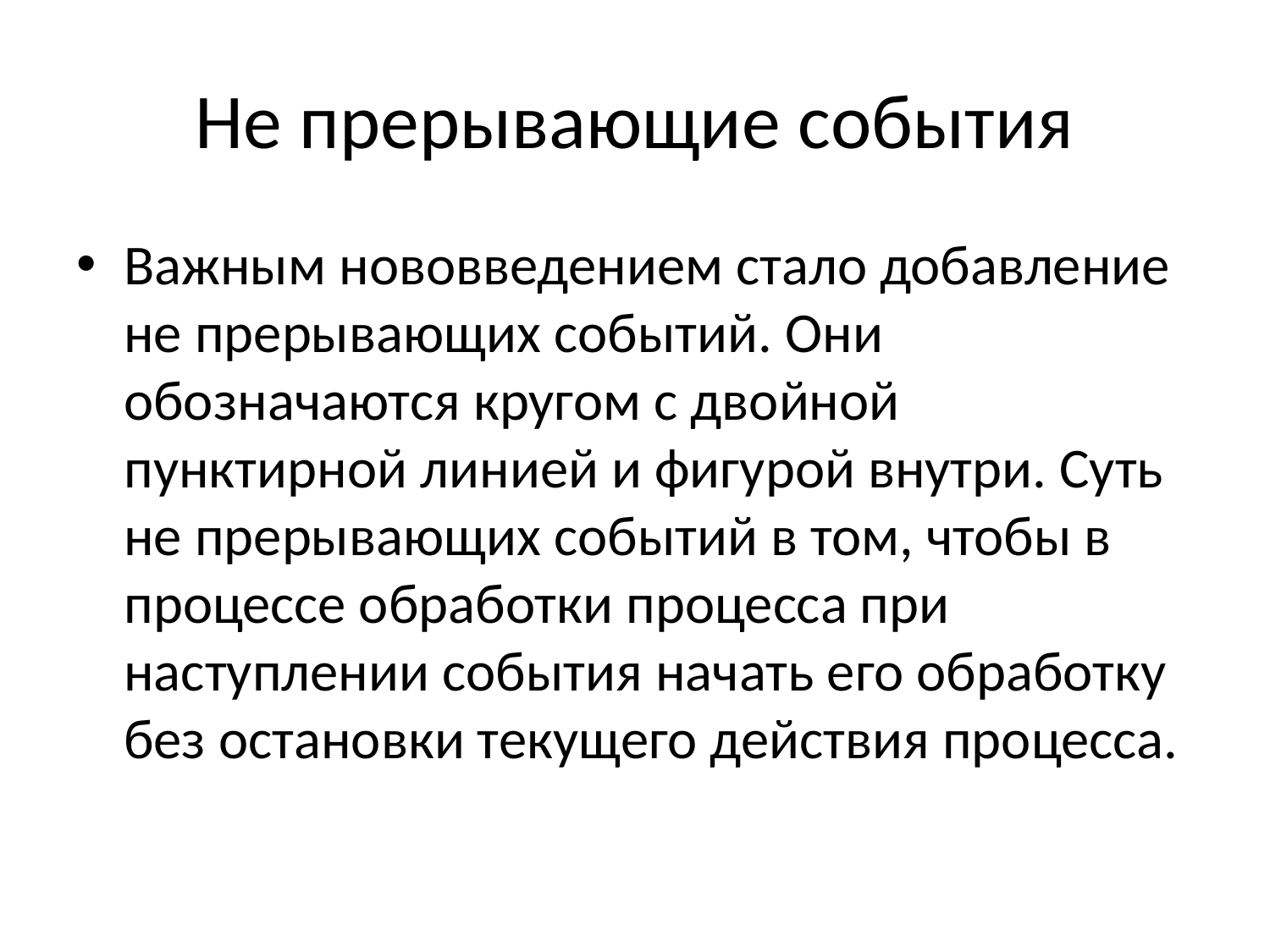

# Не прерывающие события
Важным нововведением стало добавление не прерывающих событий. Они обозначаются кругом с двойной пунктирной линией и фигурой внутри. Суть не прерывающих событий в том, чтобы в процессе обработки процесса при наступлении события начать его обработку без остановки текущего действия процесса.